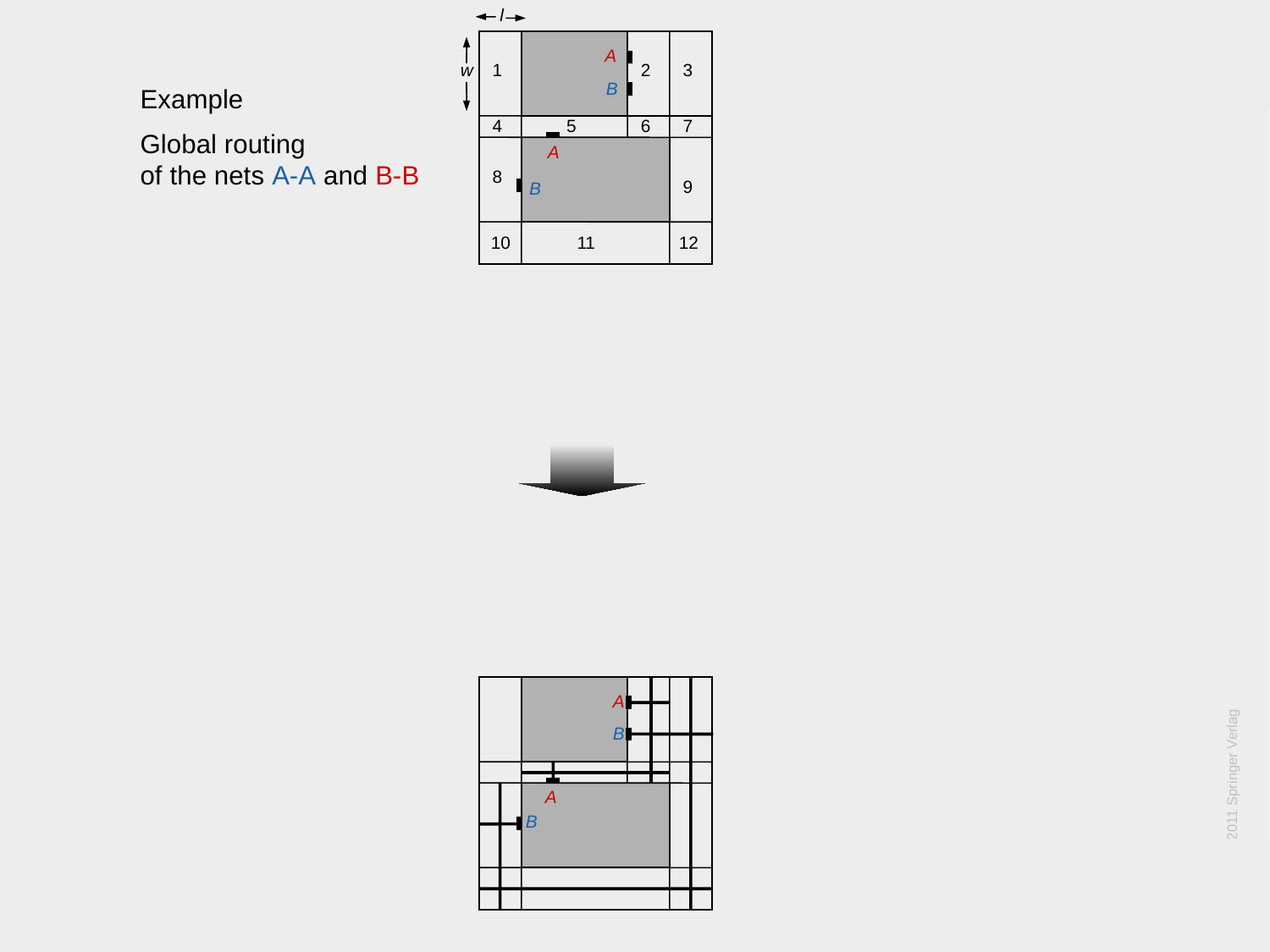

l

A

w
1
2
3
B
Example
Global routing
of the nets A-A and B-B

4
5
6
7

A

8
9
B

10
11
12

A

B

A

B

67